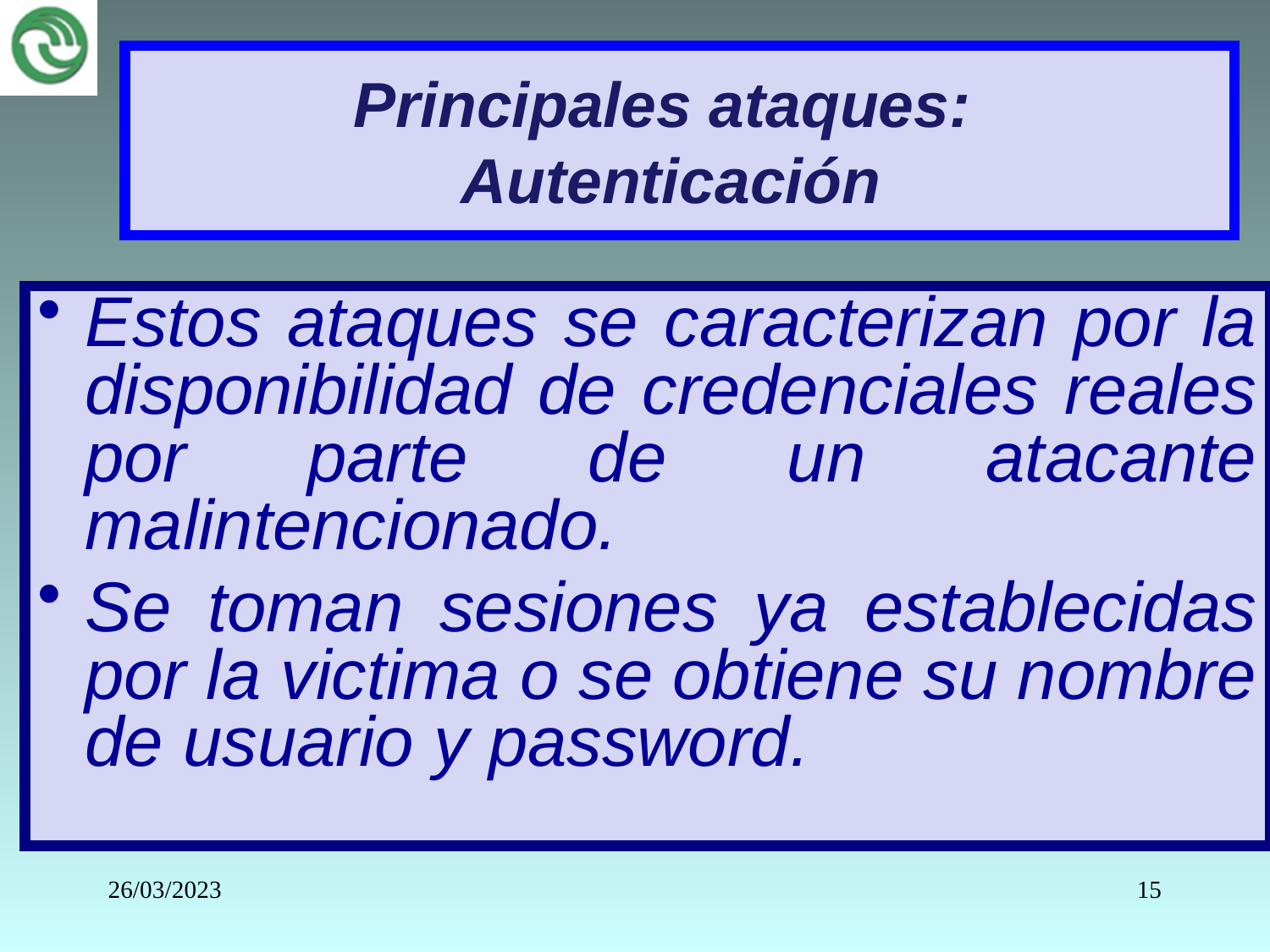

# Principales ataques: Autenticación
Estos ataques se caracterizan por la disponibilidad de credenciales reales por parte de un atacante malintencionado.
Se toman sesiones ya establecidas por la victima o se obtiene su nombre de usuario y password.
26/03/2023
15